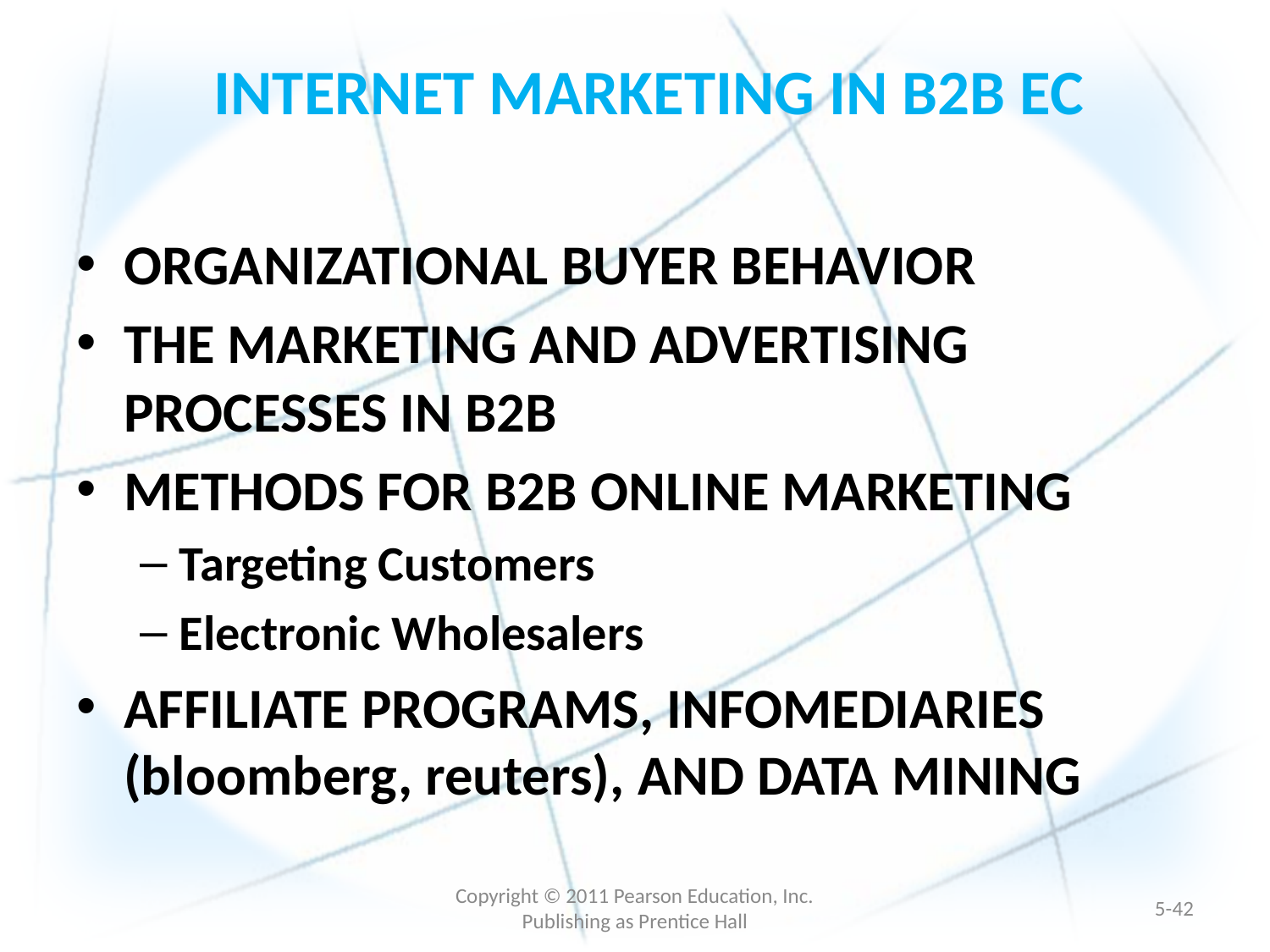

# INTERNET MARKETING IN B2B EC
ORGANIZATIONAL BUYER BEHAVIOR
THE MARKETING AND ADVERTISING PROCESSES IN B2B
METHODS FOR B2B ONLINE MARKETING
Targeting Customers
Electronic Wholesalers
AFFILIATE PROGRAMS, INFOMEDIARIES (bloomberg, reuters), AND DATA MINING

Copyright © 2011 Pearson Education, Inc. Publishing as Prentice Hall
5-42